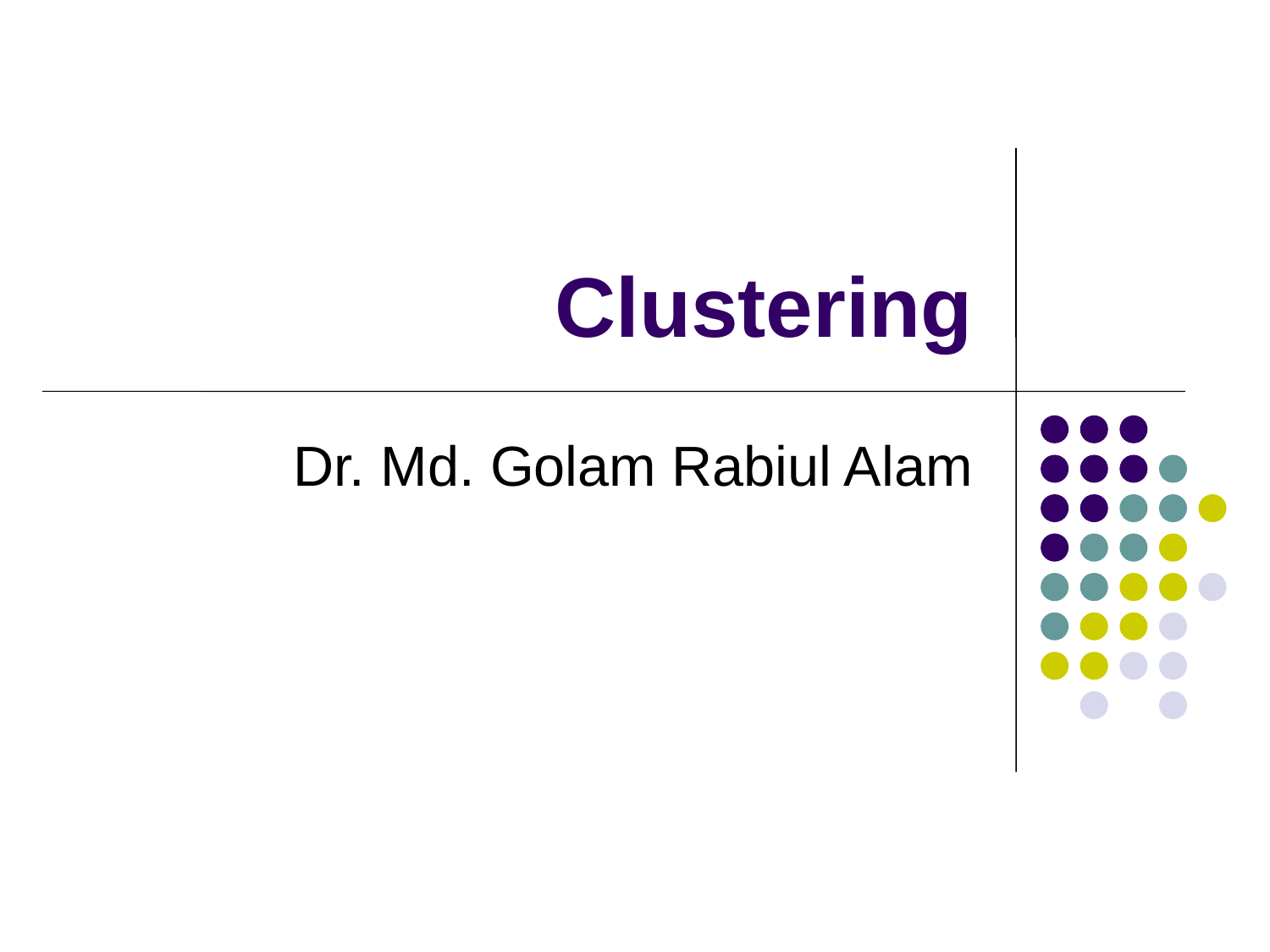

# Clustering
Dr. Md. Golam Rabiul Alam